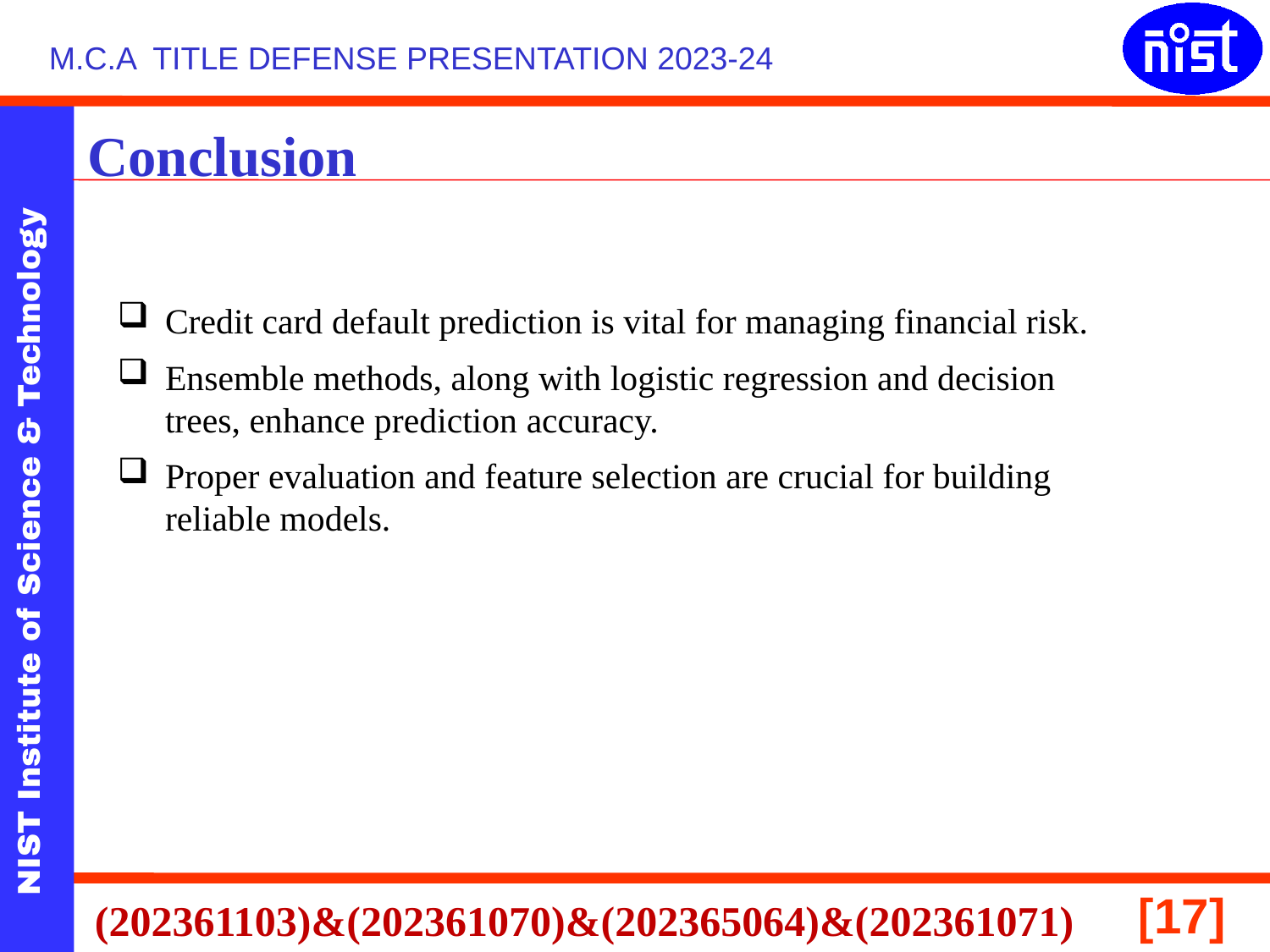

# Conclusion
Credit card default prediction is vital for managing financial risk.
Ensemble methods, along with logistic regression and decision trees, enhance prediction accuracy.
Proper evaluation and feature selection are crucial for building reliable models.

(202361103)&(202361070)&(202365064)&(202361071)